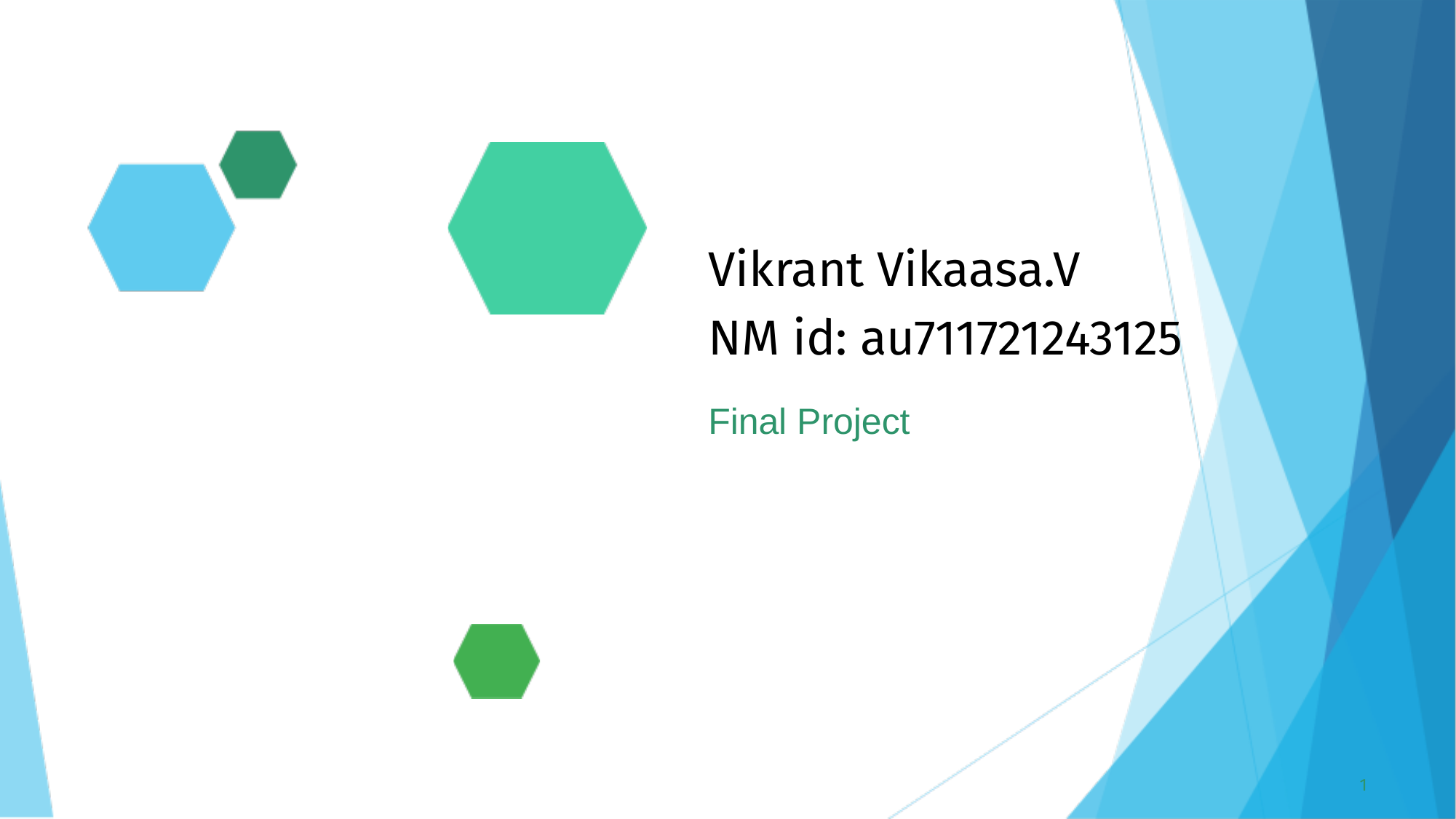

Vikrant Vikaasa.V
NM id: au711721243125
Final Project

1